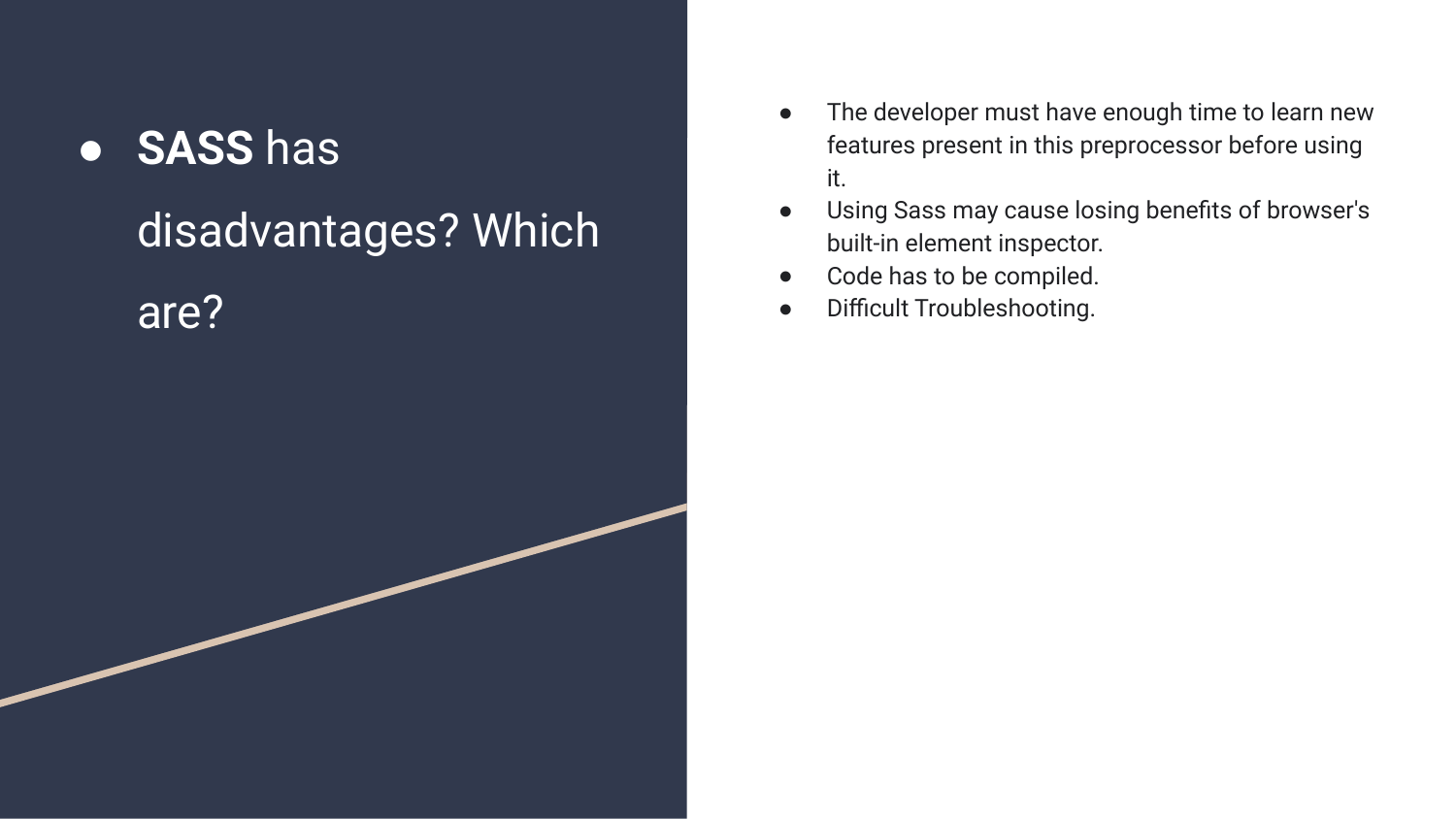

# SASS has disadvantages? Which are?

The developer must have enough time to learn new features present in this preprocessor before using it.
Using Sass may cause losing benefits of browser's built-in element inspector.
Code has to be compiled.
Difficult Troubleshooting.